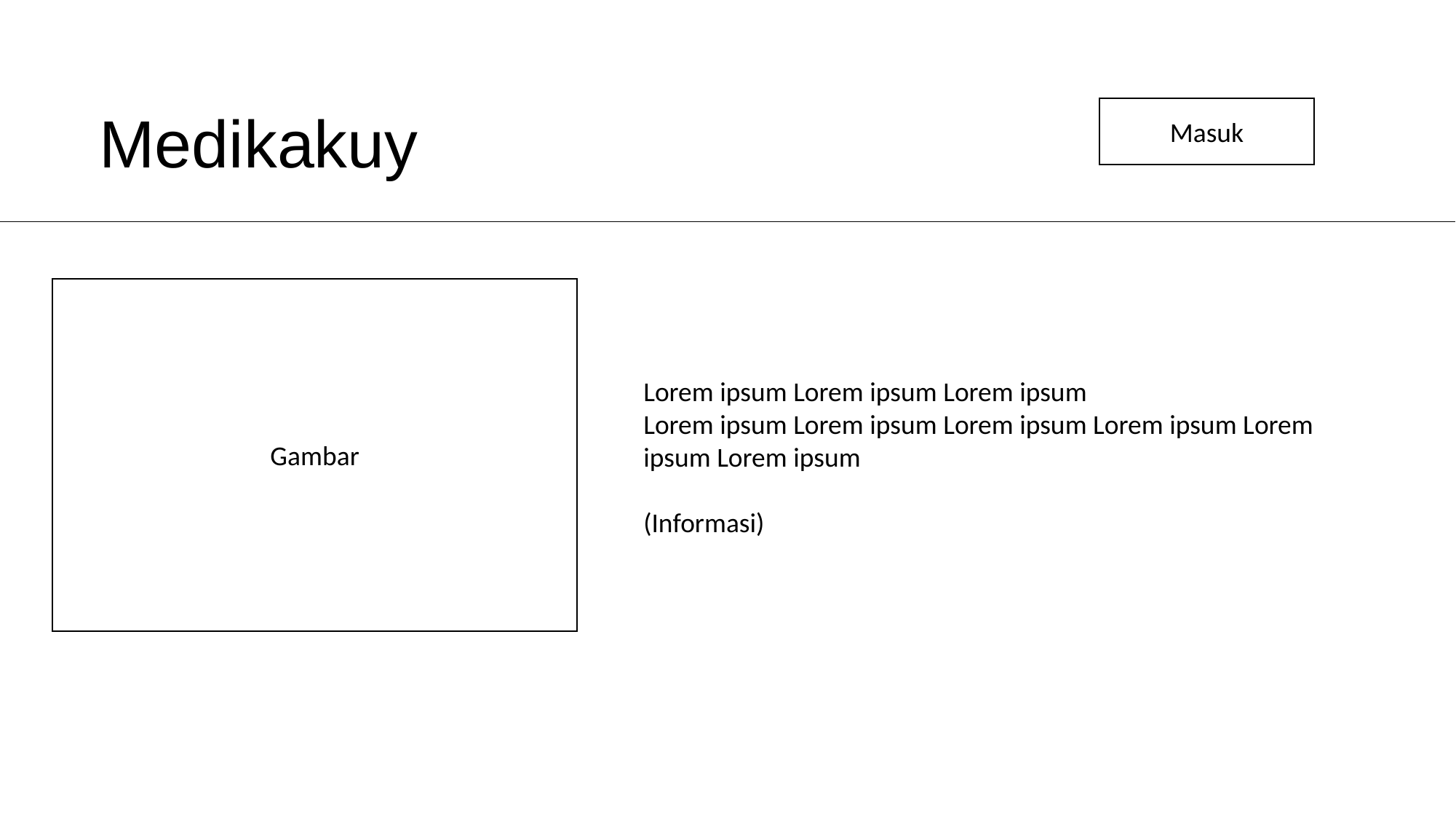

Medikakuy
Masuk
Gambar
Lorem ipsum Lorem ipsum Lorem ipsum
Lorem ipsum Lorem ipsum Lorem ipsum Lorem ipsum Lorem ipsum Lorem ipsum

(Informasi)